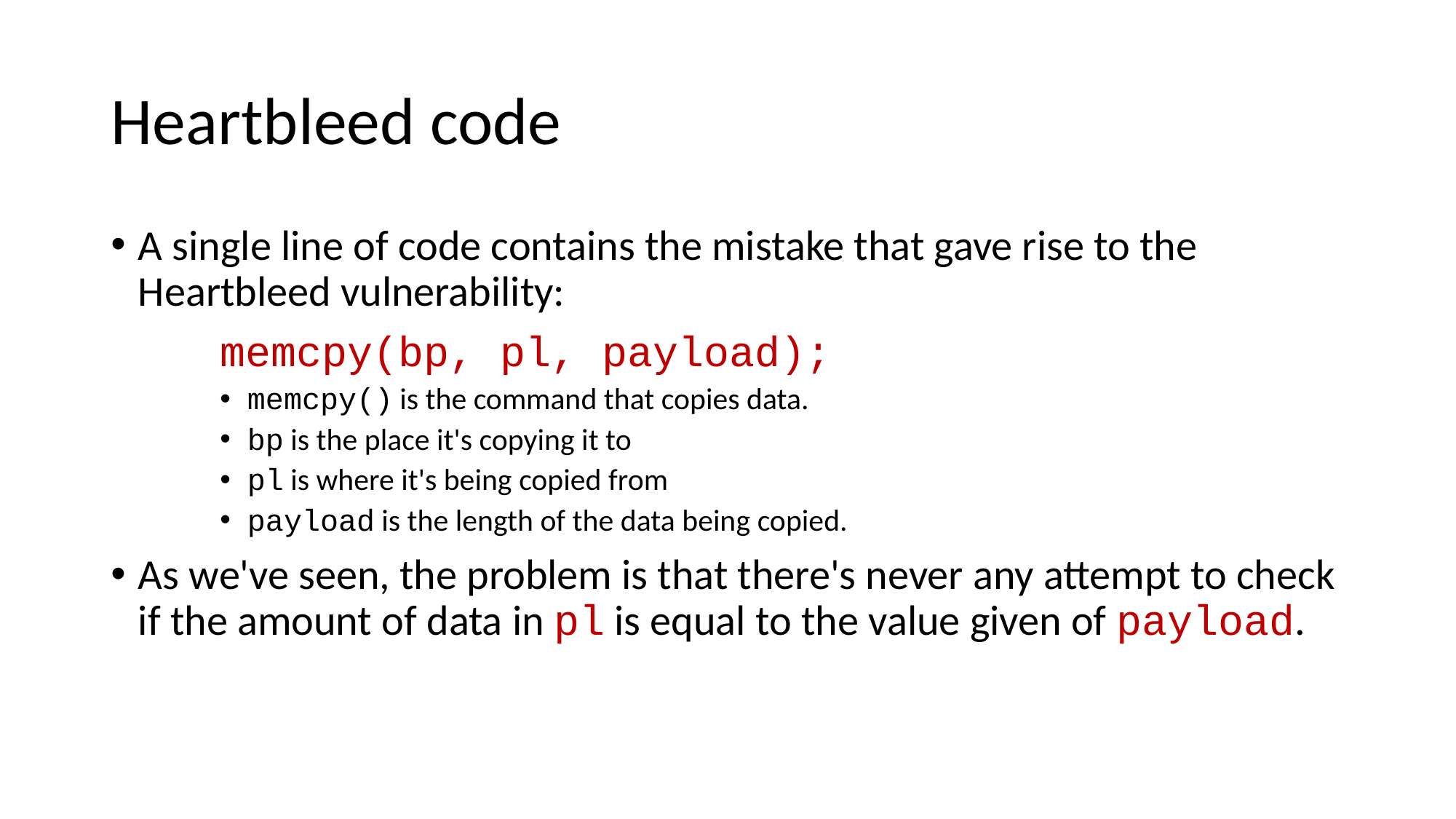

# Heartbleed code
A single line of code contains the mistake that gave rise to the Heartbleed vulnerability:
	memcpy(bp, pl, payload);
memcpy() is the command that copies data.
bp is the place it's copying it to
pl is where it's being copied from
payload is the length of the data being copied.
As we've seen, the problem is that there's never any attempt to check if the amount of data in pl is equal to the value given of payload.